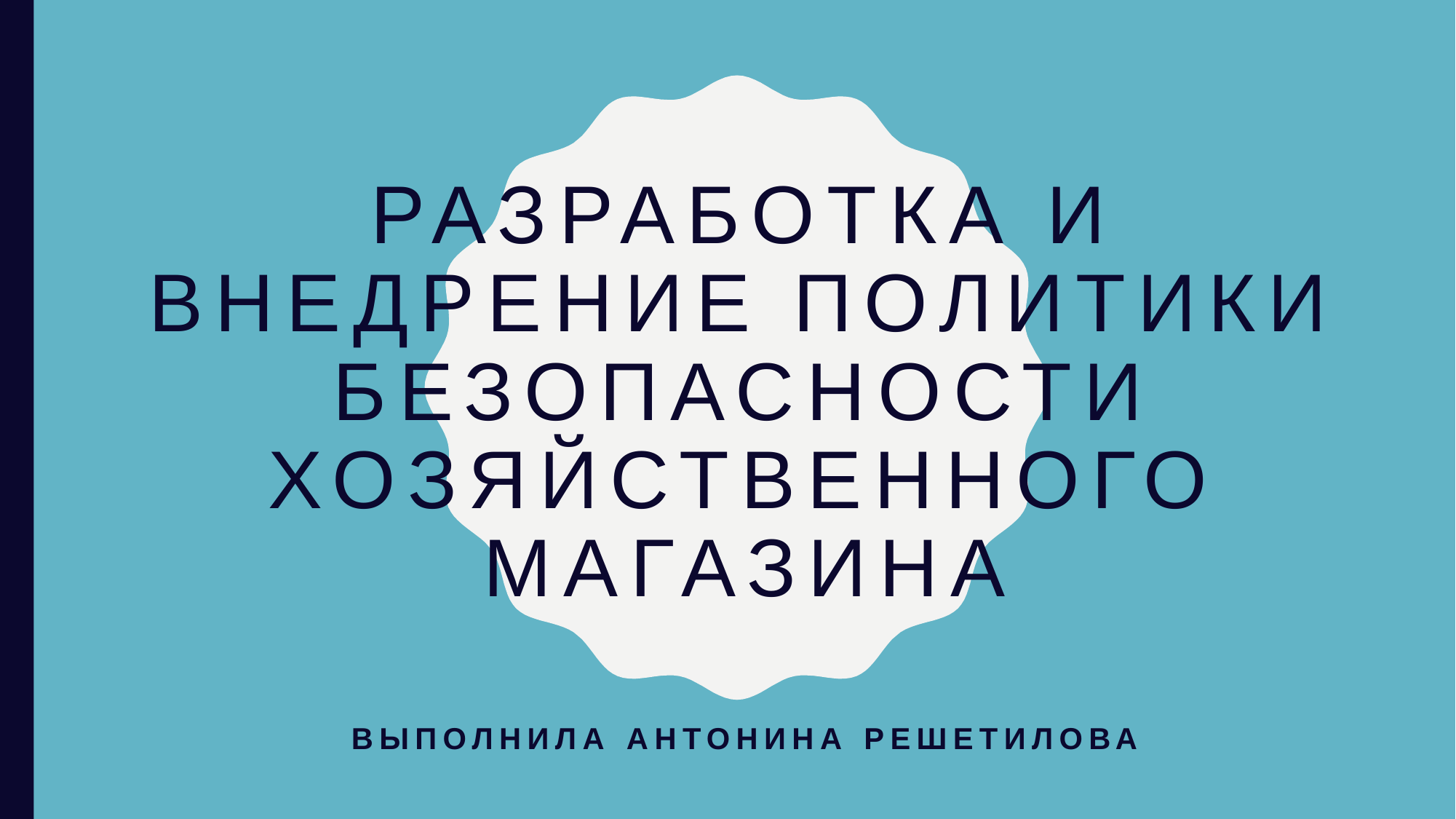

# Разработка и внедрение политики безопасности хозяйственного магазина
Выполнила антонина Решетилова